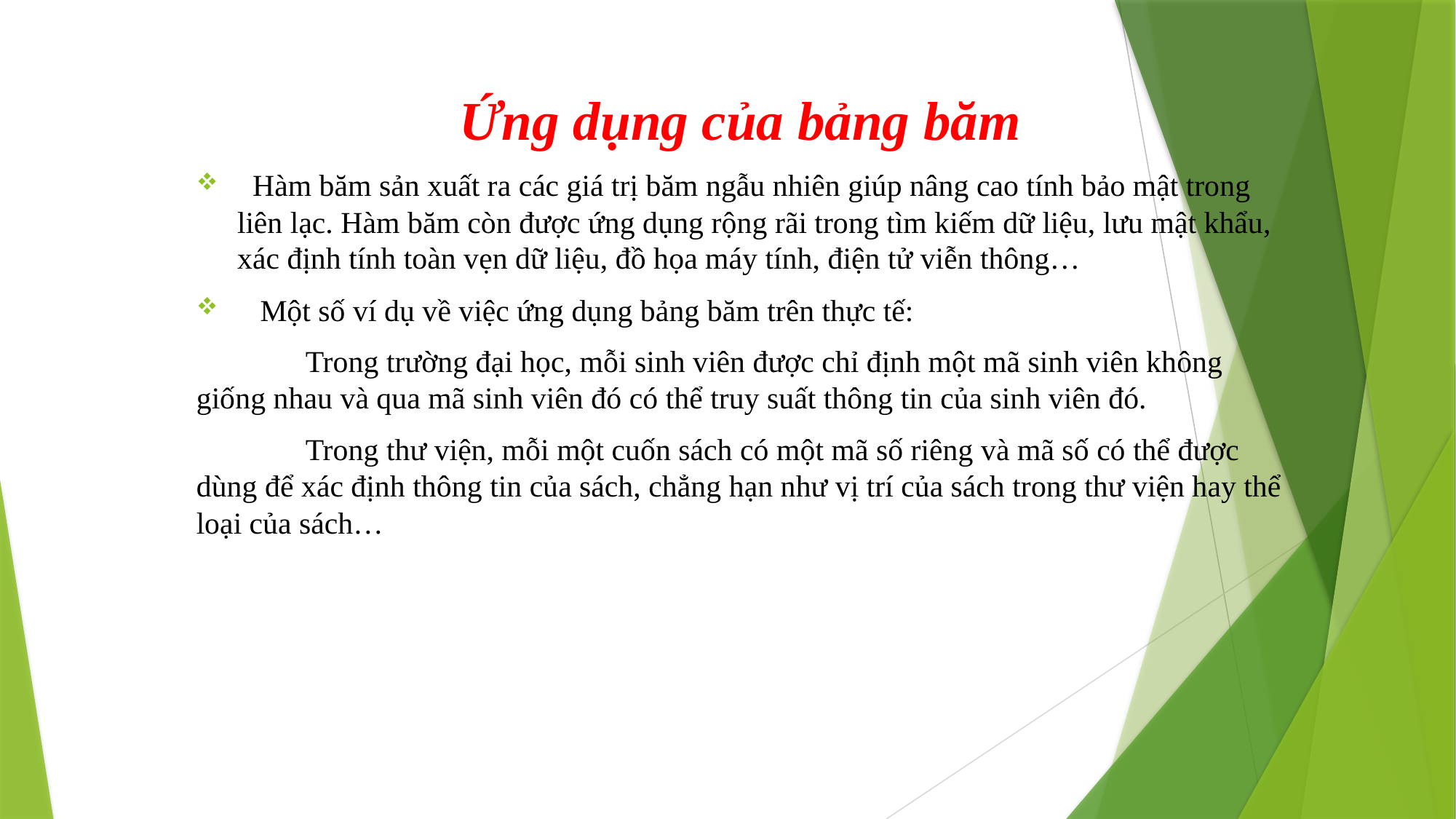

Ứng dụng của bảng băm
  Hàm băm sản xuất ra các giá trị băm ngẫu nhiên giúp nâng cao tính bảo mật trong liên lạc. Hàm băm còn được ứng dụng rộng rãi trong tìm kiếm dữ liệu, lưu mật khẩu, xác định tính toàn vẹn dữ liệu, đồ họa máy tính, điện tử viễn thông…
   Một số ví dụ về việc ứng dụng bảng băm trên thực tế:
	Trong trường đại học, mỗi sinh viên được chỉ định một mã sinh viên không giống nhau và qua mã sinh viên đó có thể truy suất thông tin của sinh viên đó.
	Trong thư viện, mỗi một cuốn sách có một mã số riêng và mã số có thể được dùng để xác định thông tin của sách, chẳng hạn như vị trí của sách trong thư viện hay thể loại của sách…